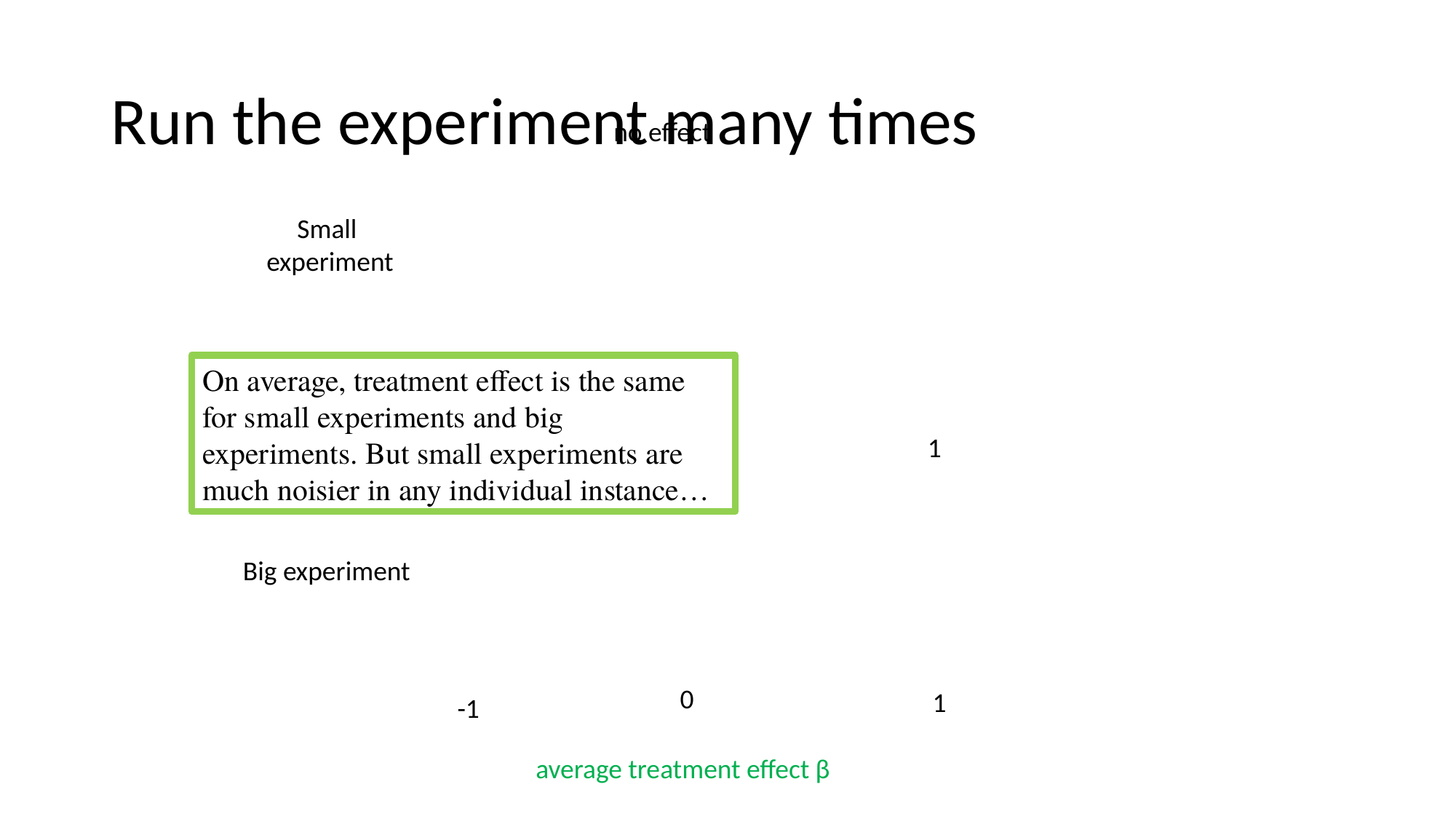

# Run the experiment many times
no effect
Small
experiment
On average, treatment effect is the same for small experiments and big experiments. But small experiments are much noisier in any individual instance…
0
1
-1
Big experiment
1
-1
average treatment effect β